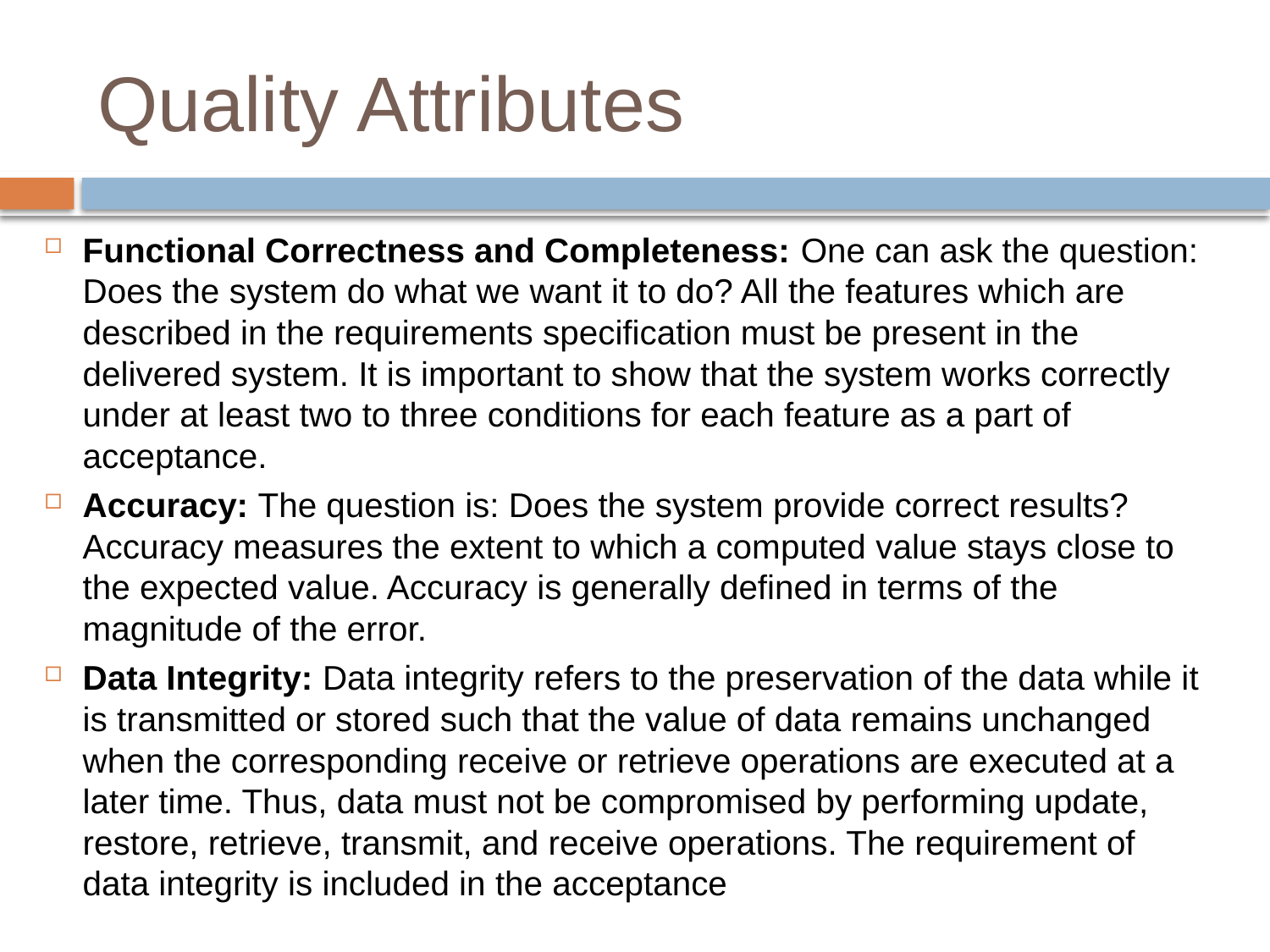

# Quality Attributes
Functional Correctness and Completeness: One can ask the question: Does the system do what we want it to do? All the features which are described in the requirements specification must be present in the delivered system. It is important to show that the system works correctly under at least two to three conditions for each feature as a part of acceptance.
Accuracy: The question is: Does the system provide correct results? Accuracy measures the extent to which a computed value stays close to the expected value. Accuracy is generally defined in terms of the magnitude of the error.
Data Integrity: Data integrity refers to the preservation of the data while it is transmitted or stored such that the value of data remains unchanged when the corresponding receive or retrieve operations are executed at a later time. Thus, data must not be compromised by performing update, restore, retrieve, transmit, and receive operations. The requirement of data integrity is included in the acceptance